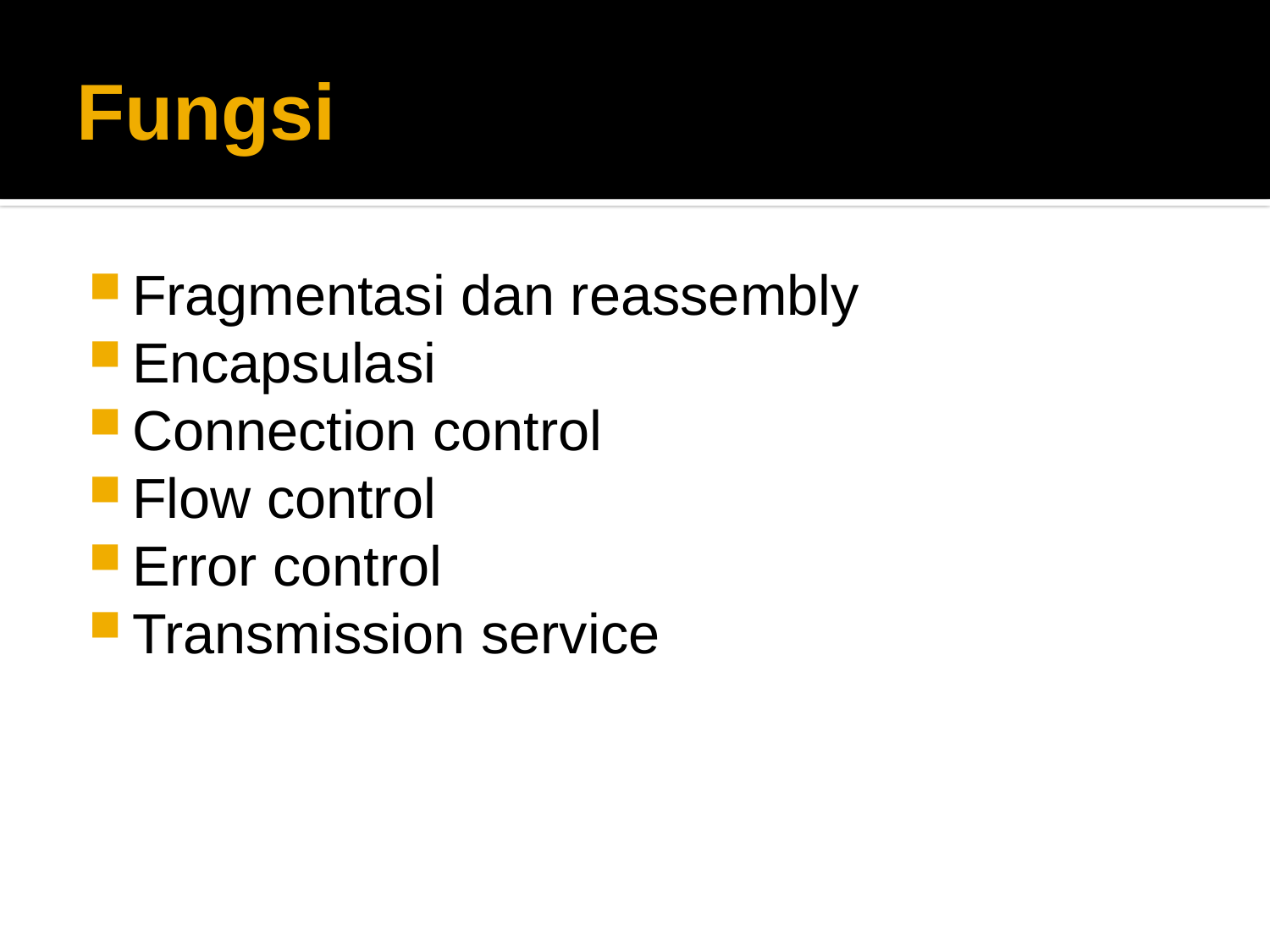

# Fungsi
Fragmentasi dan reassembly
Encapsulasi
Connection control
Flow control
Error control
Transmission service